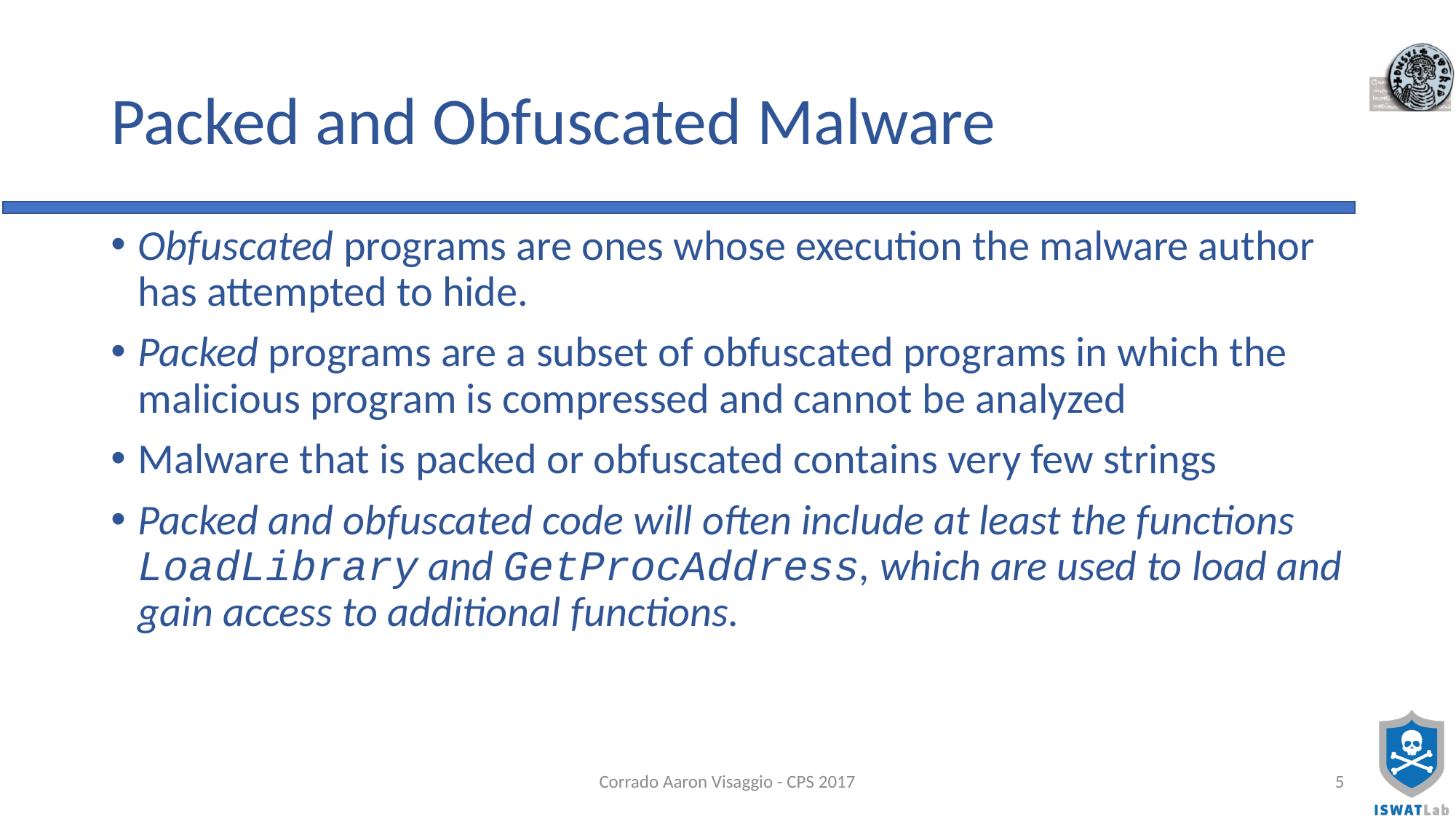

# Packed and Obfuscated Malware
Obfuscated programs are ones whose execution the malware author has attempted to hide.
Packed programs are a subset of obfuscated programs in which the malicious program is compressed and cannot be analyzed
Malware that is packed or obfuscated contains very few strings
Packed and obfuscated code will often include at least the functions LoadLibrary and GetProcAddress, which are used to load and gain access to additional functions.
Corrado Aaron Visaggio - CPS 2017
5